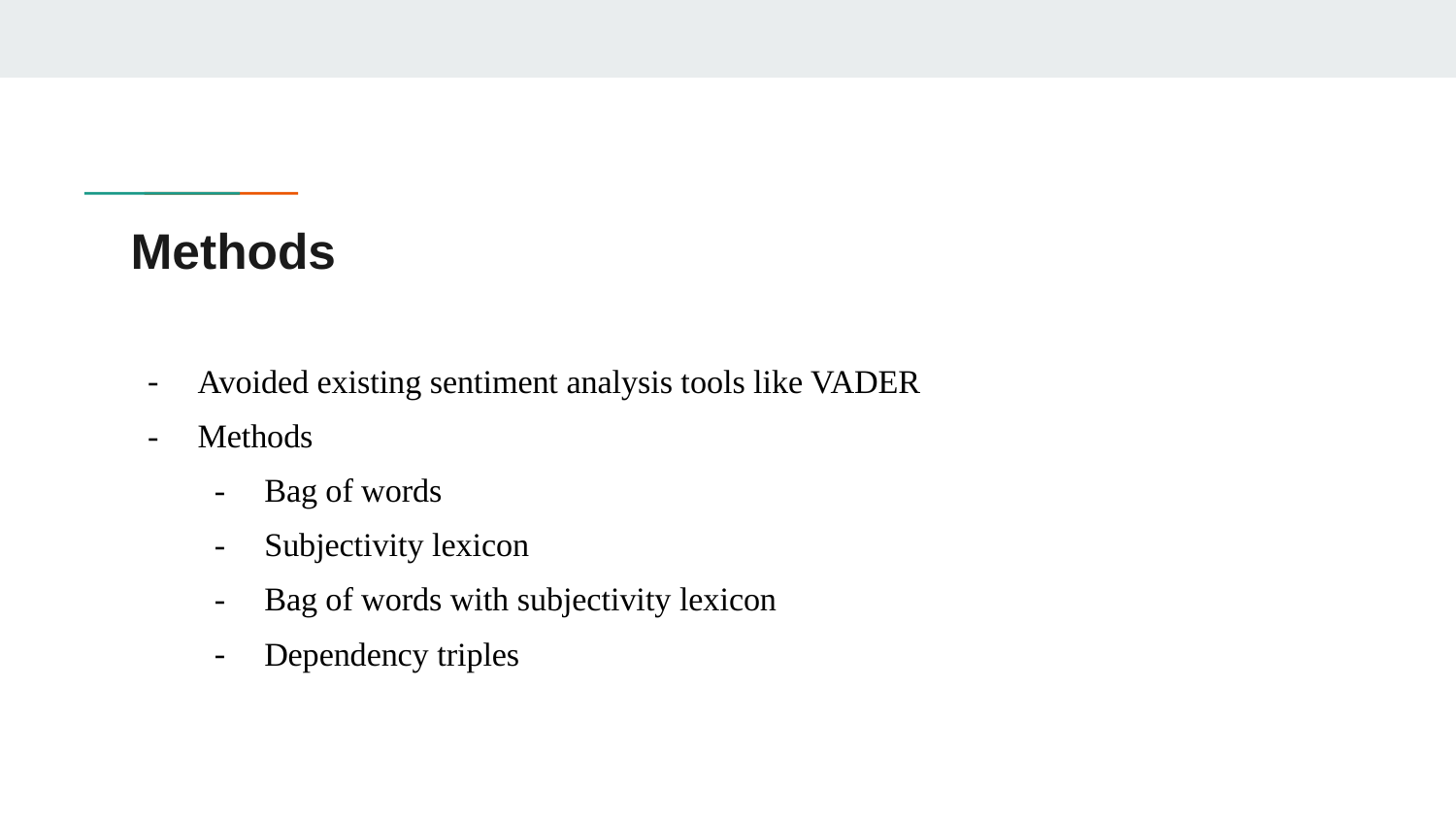

# Methods
Avoided existing sentiment analysis tools like VADER
Methods
Bag of words
Subjectivity lexicon
Bag of words with subjectivity lexicon
Dependency triples